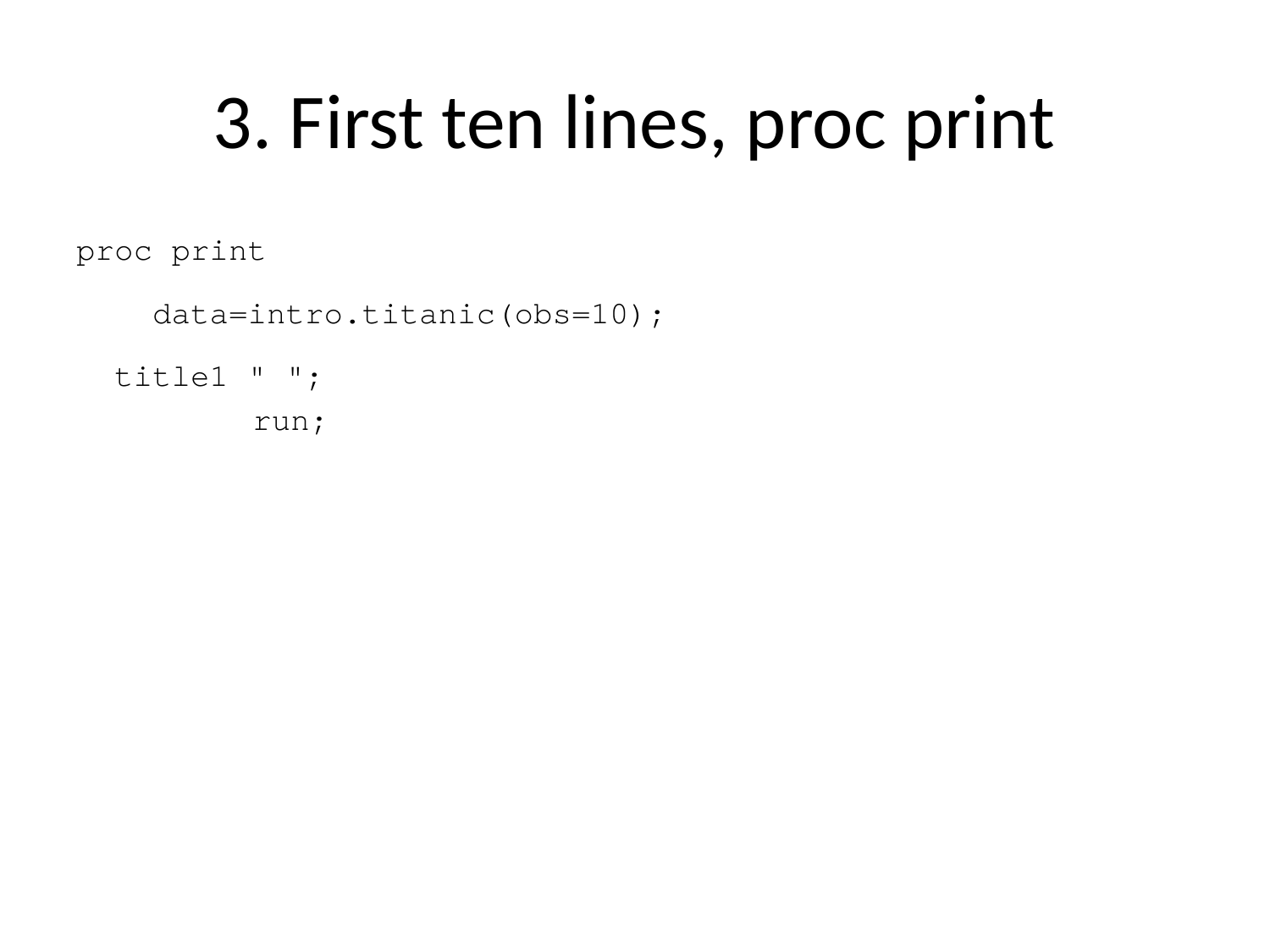

# 3. First ten lines, proc print
proc print
    data=intro.titanic(obs=10);
  title1 " ";
run;